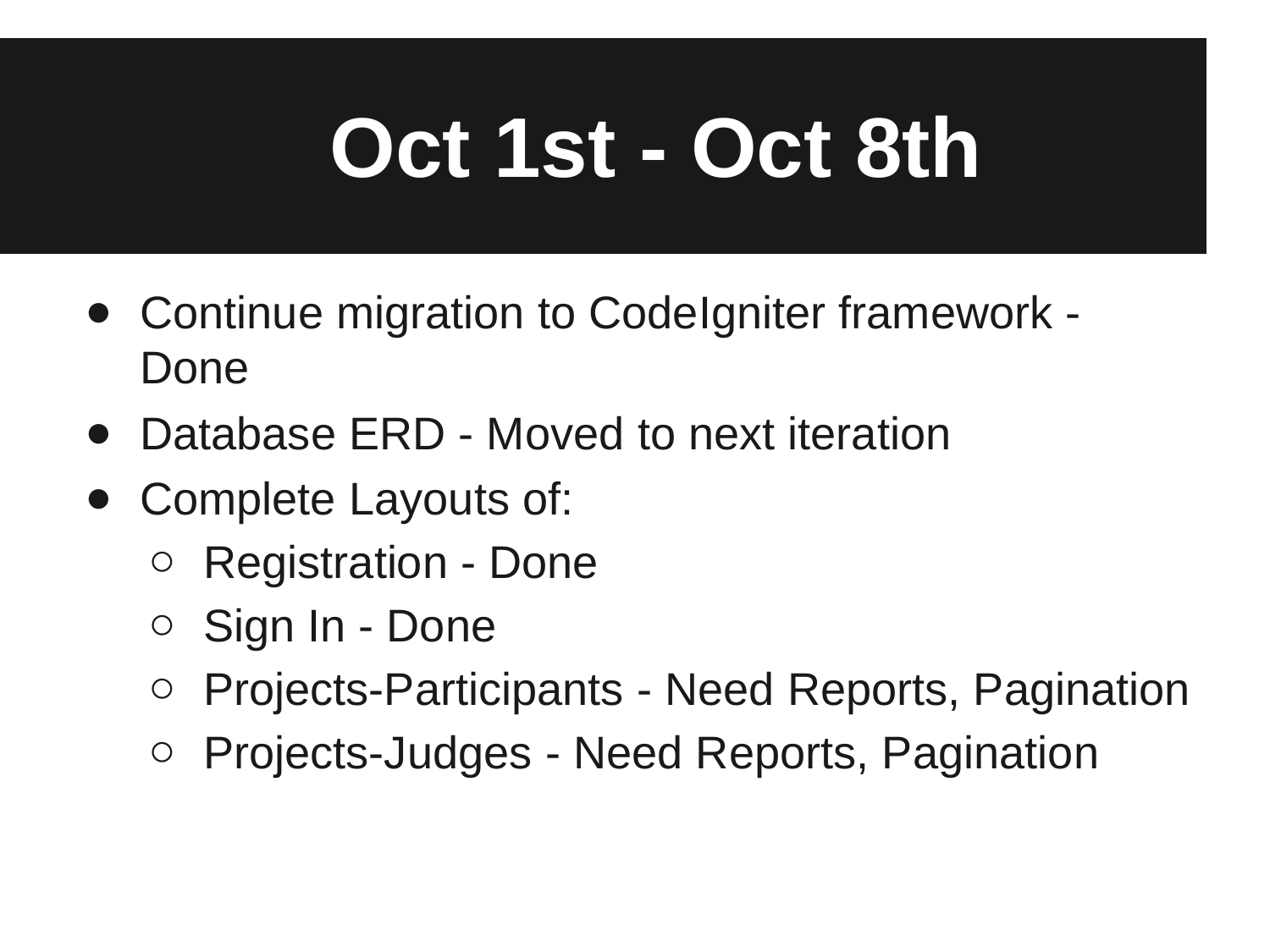

# Oct 1st - Oct 8th
Continue migration to CodeIgniter framework - Done
Database ERD - Moved to next iteration
Complete Layouts of:
Registration - Done
Sign In - Done
Projects-Participants - Need Reports, Pagination
Projects-Judges - Need Reports, Pagination